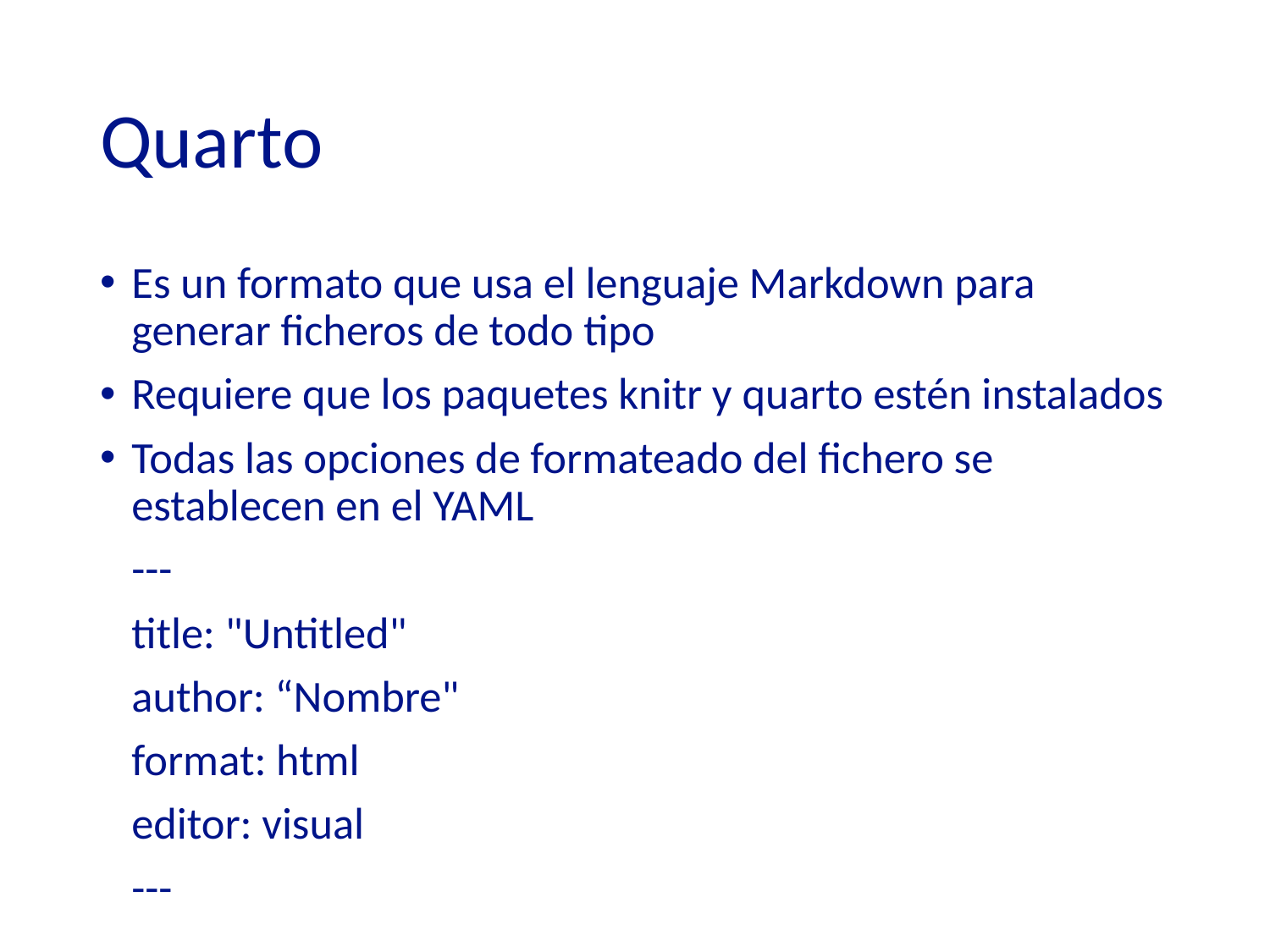

# Quarto
Es un formato que usa el lenguaje Markdown para generar ficheros de todo tipo
Requiere que los paquetes knitr y quarto estén instalados
Todas las opciones de formateado del fichero se establecen en el YAML
---
title: "Untitled"
author: “Nombre"
format: html
editor: visual
---